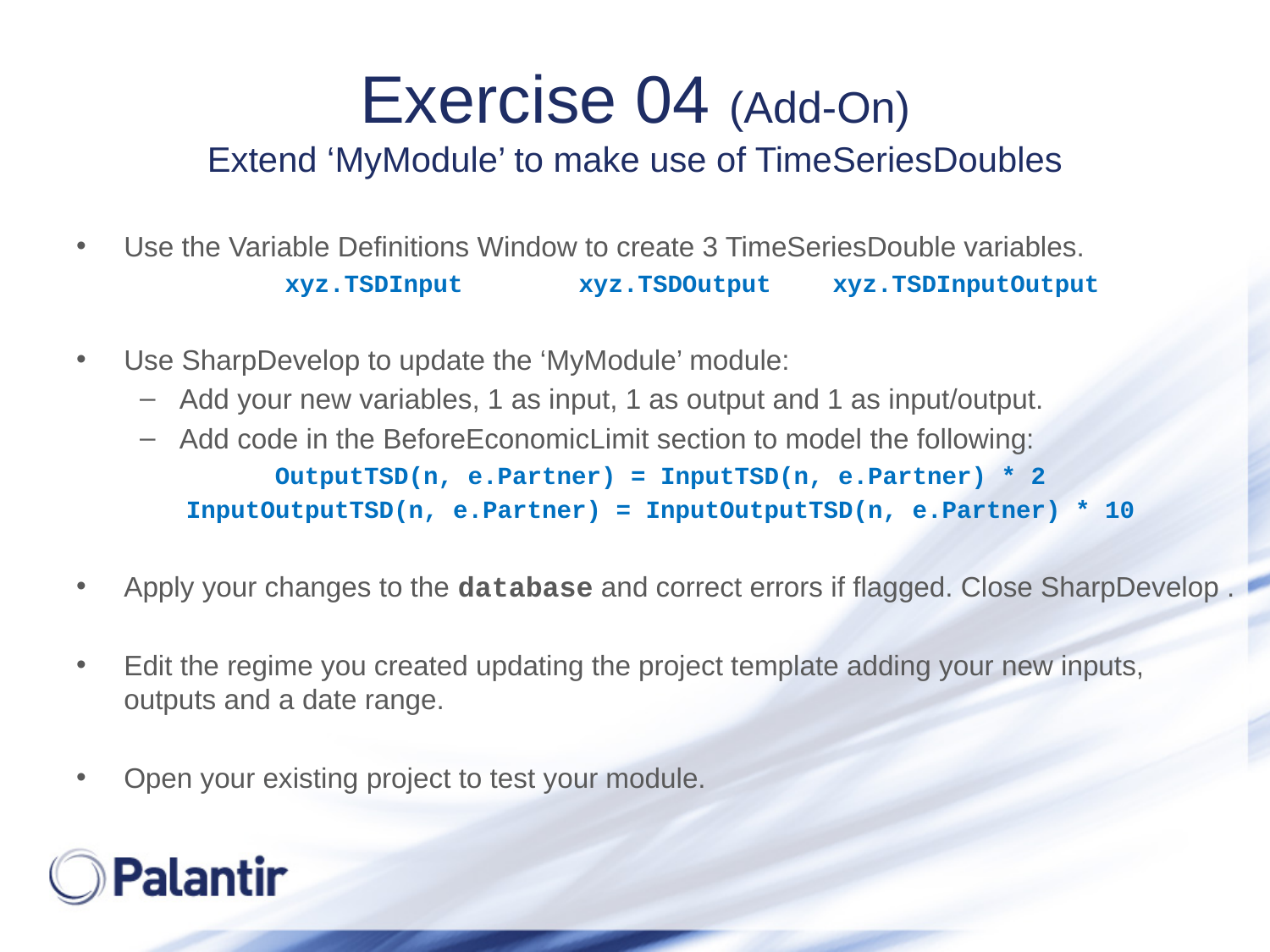

# Exercise 04 (Add-On) Extend ‘MyModule’ to make use of TimeSeriesDoubles
Use the Variable Definitions Window to create 3 TimeSeriesDouble variables.
xyz.TSDInput 	xyz.TSDOutput	xyz.TSDInputOutput

Use SharpDevelop to update the ‘MyModule’ module:
Add your new variables, 1 as input, 1 as output and 1 as input/output.
Add code in the BeforeEconomicLimit section to model the following:
OutputTSD(n, e.Partner) = InputTSD(n, e.Partner) * 2
InputOutputTSD(n, e.Partner) = InputOutputTSD(n, e.Partner) * 10

Apply your changes to the database and correct errors if flagged. Close SharpDevelop .

Edit the regime you created updating the project template adding your new inputs, outputs and a date range.

Open your existing project to test your module.